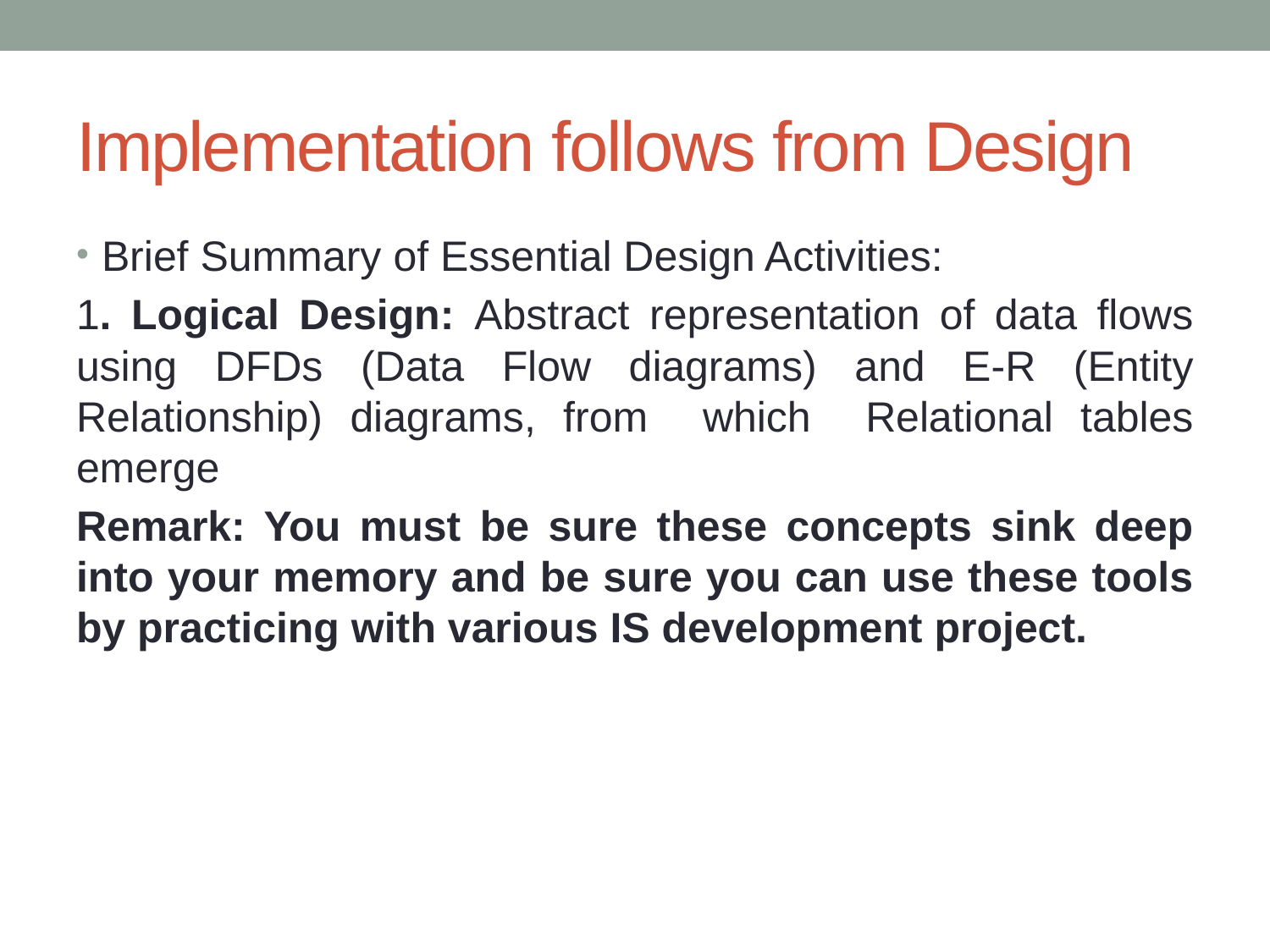

# Implementation follows from Design
Brief Summary of Essential Design Activities:
1. Logical Design: Abstract representation of data flows using DFDs (Data Flow diagrams) and E-R (Entity Relationship) diagrams, from  which  Relational tables emerge
Remark: You must be sure these concepts sink deep into your memory and be sure you can use these tools by practicing with various IS development project.